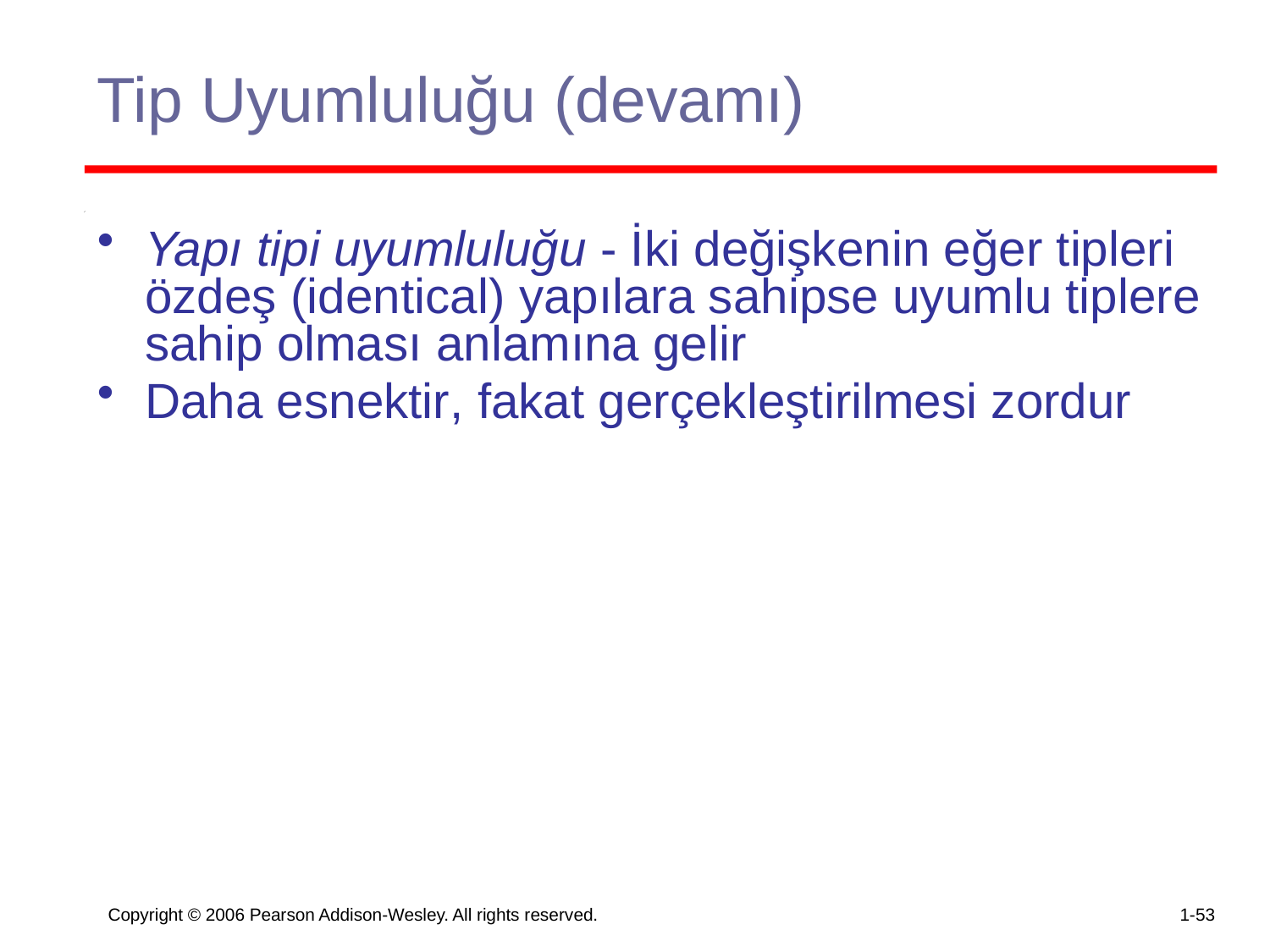

# Tip Uyumluluğu (devamı)
Yapı tipi uyumluluğu - İki değişkenin eğer tipleri özdeş (identical) yapılara sahipse uyumlu tiplere sahip olması anlamına gelir
Daha esnektir, fakat gerçekleştirilmesi zordur
Copyright © 2006 Pearson Addison-Wesley. All rights reserved.
1-53